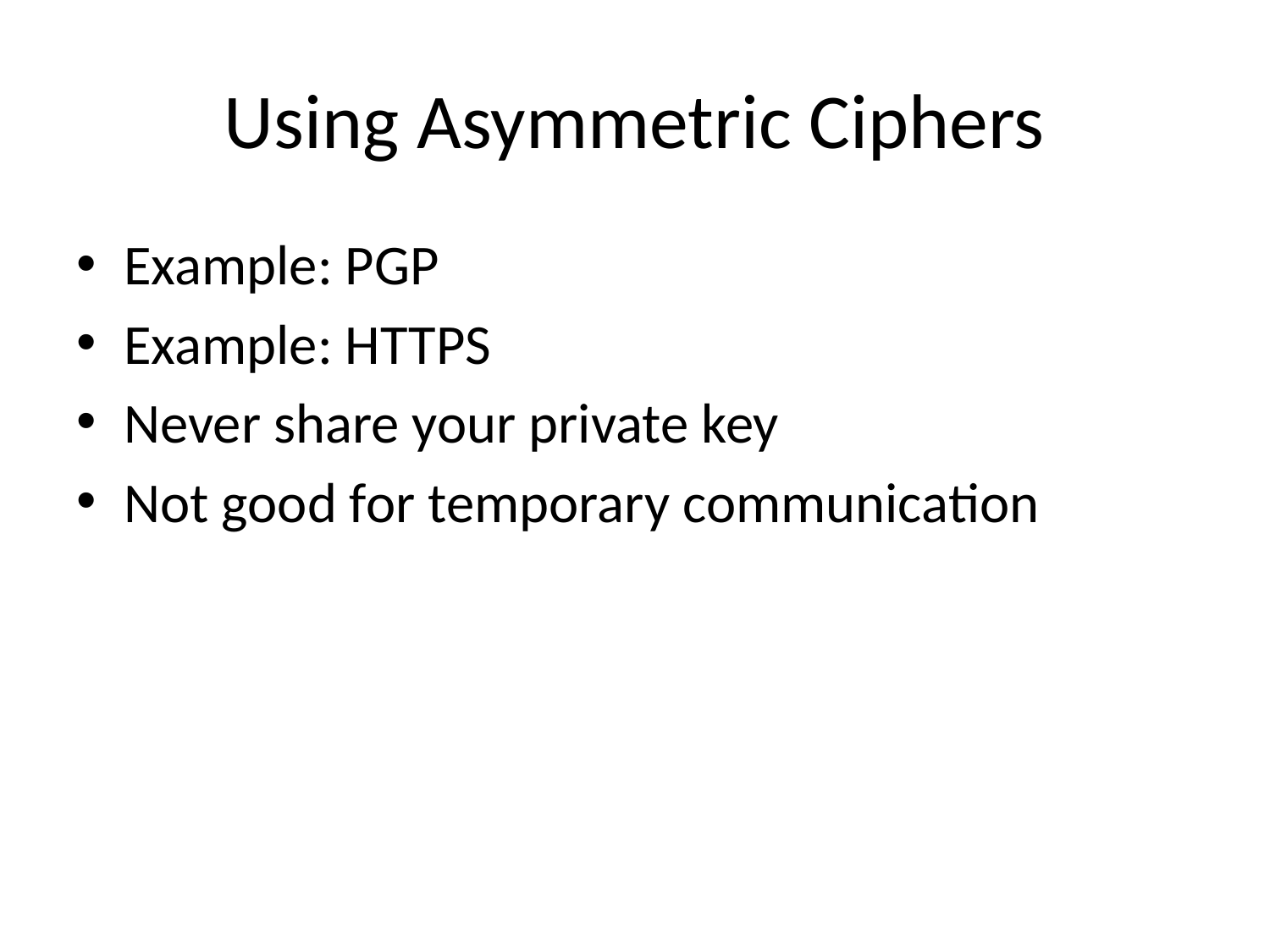

# Using Asymmetric Ciphers
Example: PGP
Example: HTTPS
Never share your private key
Not good for temporary communication